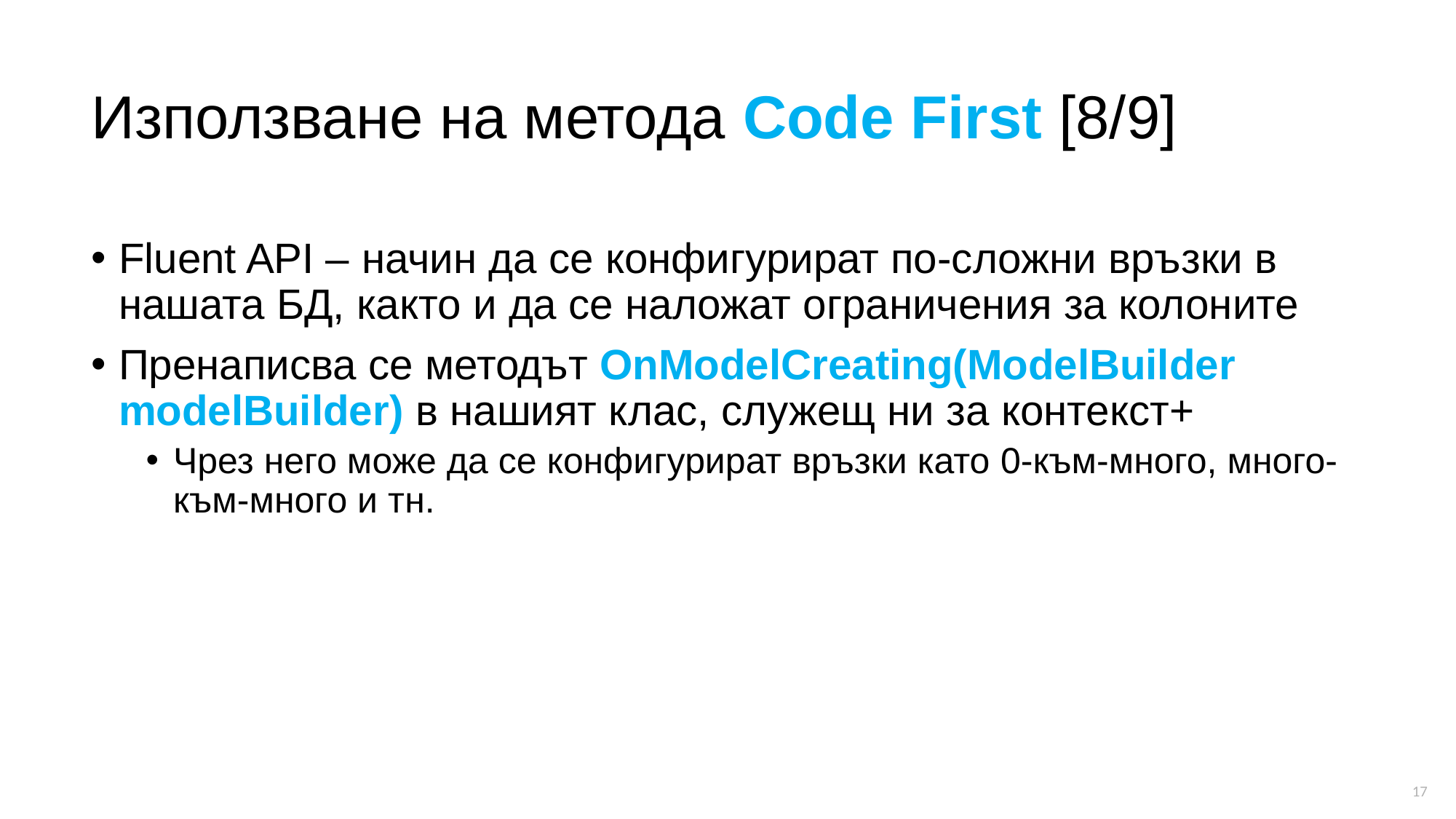

# Използване на метода Code First [8/9]
Fluent API – начин да се конфигурират по-сложни връзки в нашата БД, както и да се наложат ограничения за колоните
Пренаписва се методът OnModelCreating(ModelBuilder modelBuilder) в нашият клас, служещ ни за контекст+
Чрез него може да се конфигурират връзки като 0-към-много, много-към-много и тн.
17